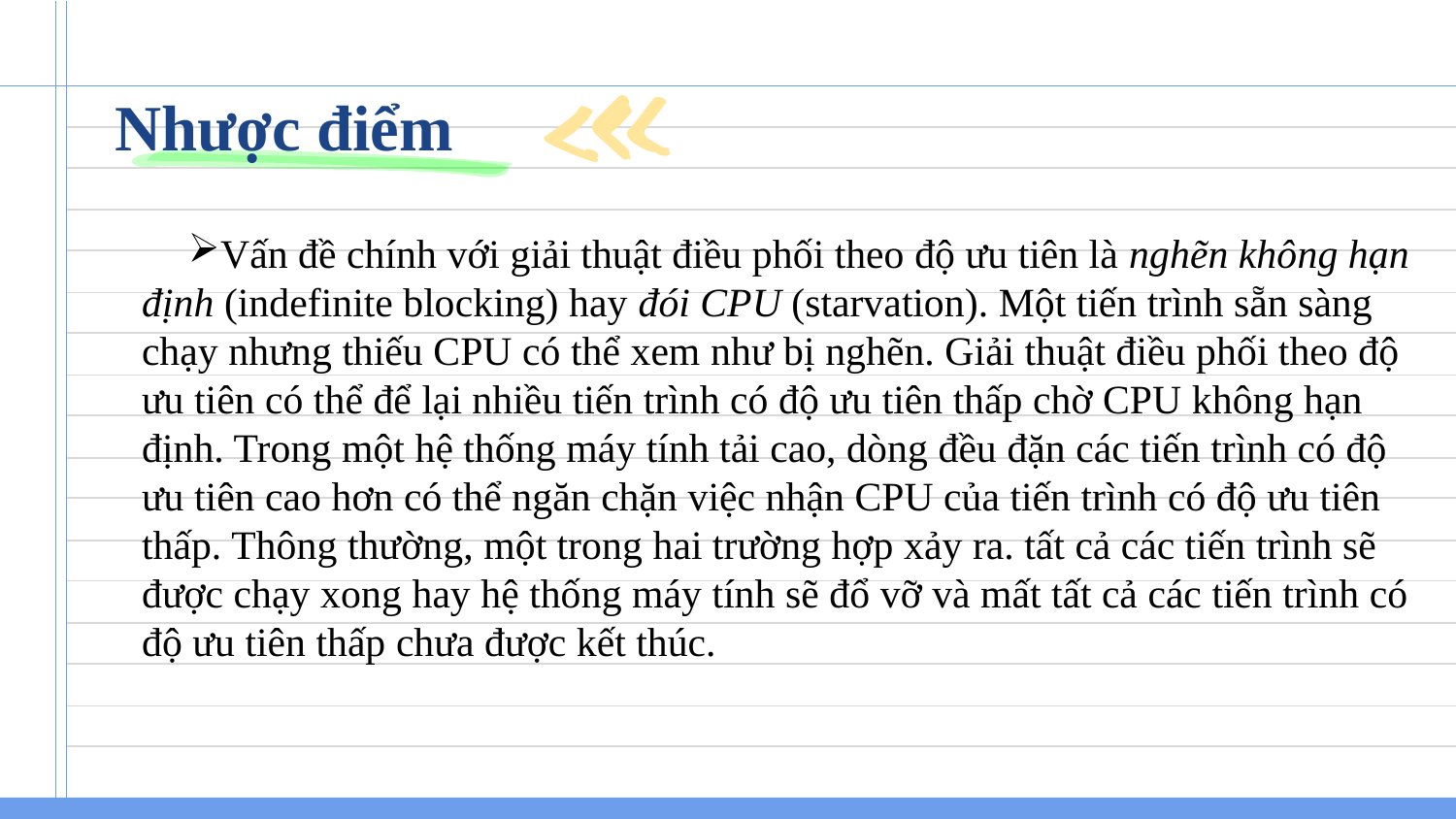

# Nhược điểm

Vấn đề chính với giải thuật điều phối theo độ ưu tiên là nghẽn không hạn định (indefinite blocking) hay đói CPU (starvation). Một tiến trình sẵn sàng chạy nhưng thiếu CPU có thể xem như bị nghẽn. Giải thuật điều phối theo độ ưu tiên có thể để lại nhiều tiến trình có độ ưu tiên thấp chờ CPU không hạn định. Trong một hệ thống máy tính tải cao, dòng đều đặn các tiến trình có độ ưu tiên cao hơn có thể ngăn chặn việc nhận CPU của tiến trình có độ ưu tiên thấp. Thông thường, một trong hai trường hợp xảy ra. tất cả các tiến trình sẽ được chạy xong hay hệ thống máy tính sẽ đổ vỡ và mất tất cả các tiến trình có độ ưu tiên thấp chưa được kết thúc.